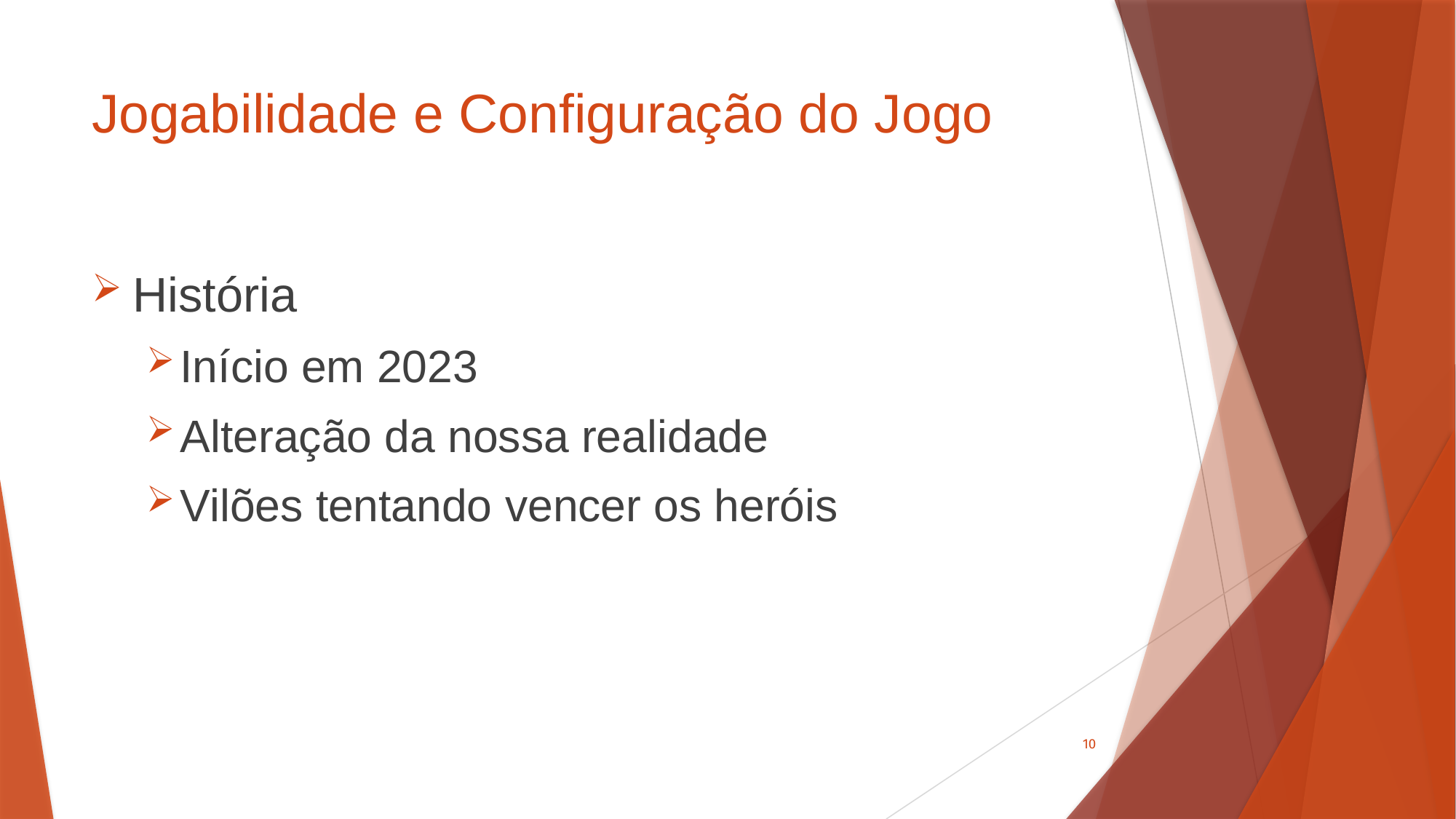

# Jogabilidade e Configuração do Jogo
História
Início em 2023
Alteração da nossa realidade
Vilões tentando vencer os heróis
10